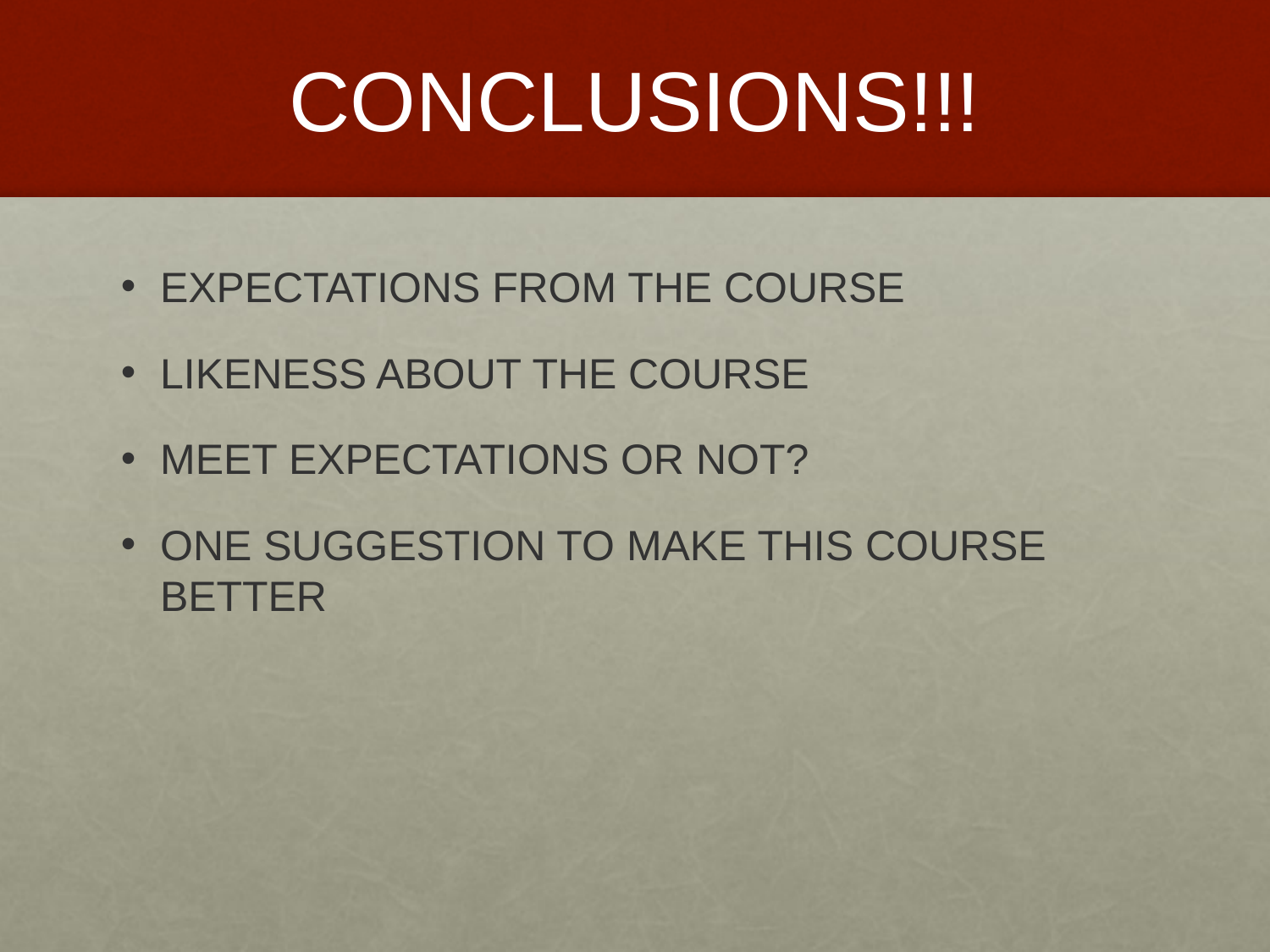

# CONCLUSIONS!!!
EXPECTATIONS FROM THE COURSE
LIKENESS ABOUT THE COURSE
MEET EXPECTATIONS OR NOT?
ONE SUGGESTION TO MAKE THIS COURSE BETTER